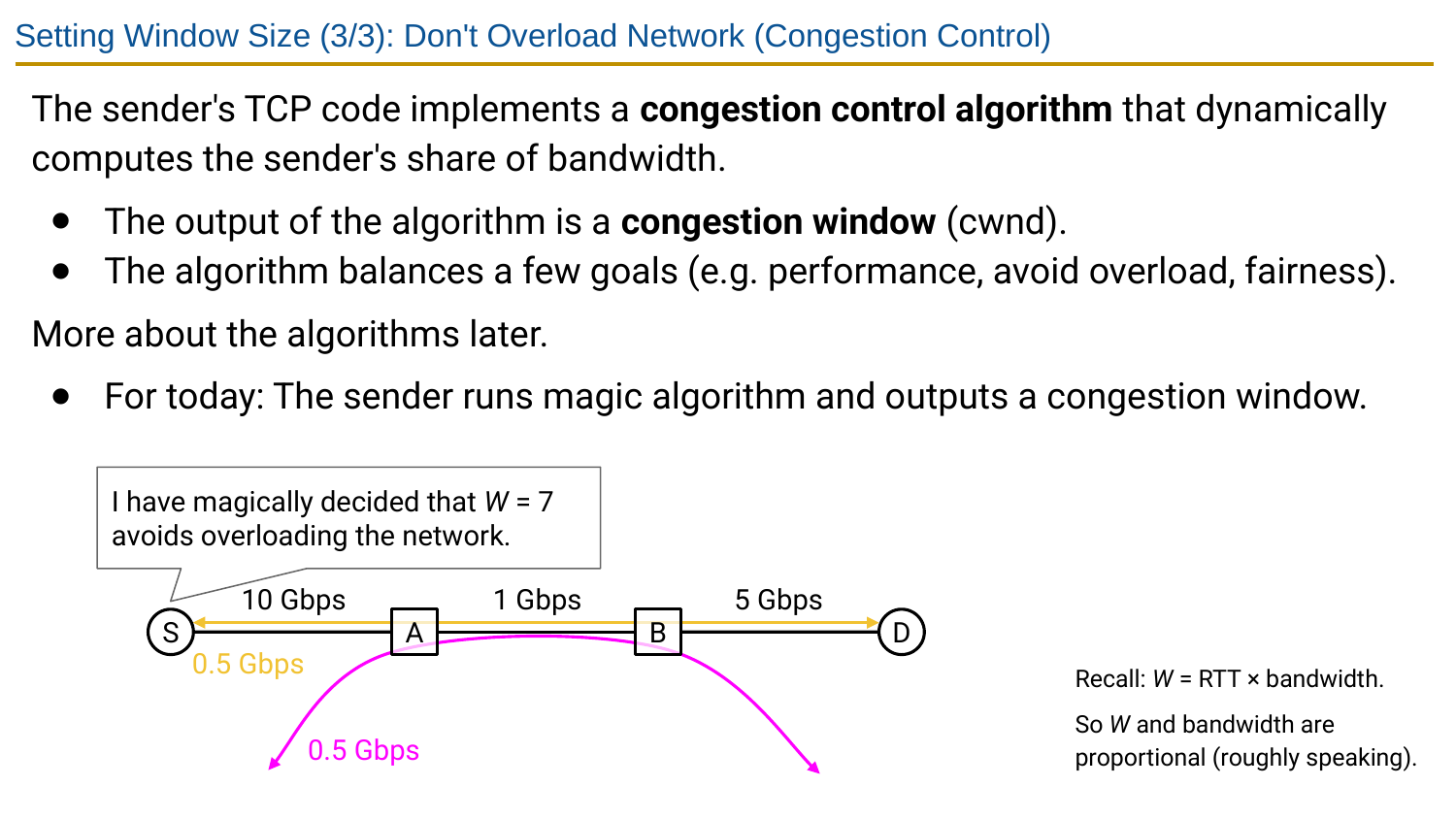

# Setting Window Size (3/3): Don't Overload Network (Congestion Control)
The sender's TCP code implements a congestion control algorithm that dynamically computes the sender's share of bandwidth.
The output of the algorithm is a congestion window (cwnd).
The algorithm balances a few goals (e.g. performance, avoid overload, fairness).
More about the algorithms later.
For today: The sender runs magic algorithm and outputs a congestion window.
I have magically decided that W = 7 avoids overloading the network.
10 Gbps
1 Gbps
5 Gbps
S
A
B
D

0.5 Gbps
Recall: W = RTT × bandwidth.
So W and bandwidth are proportional (roughly speaking).
0.5 Gbps